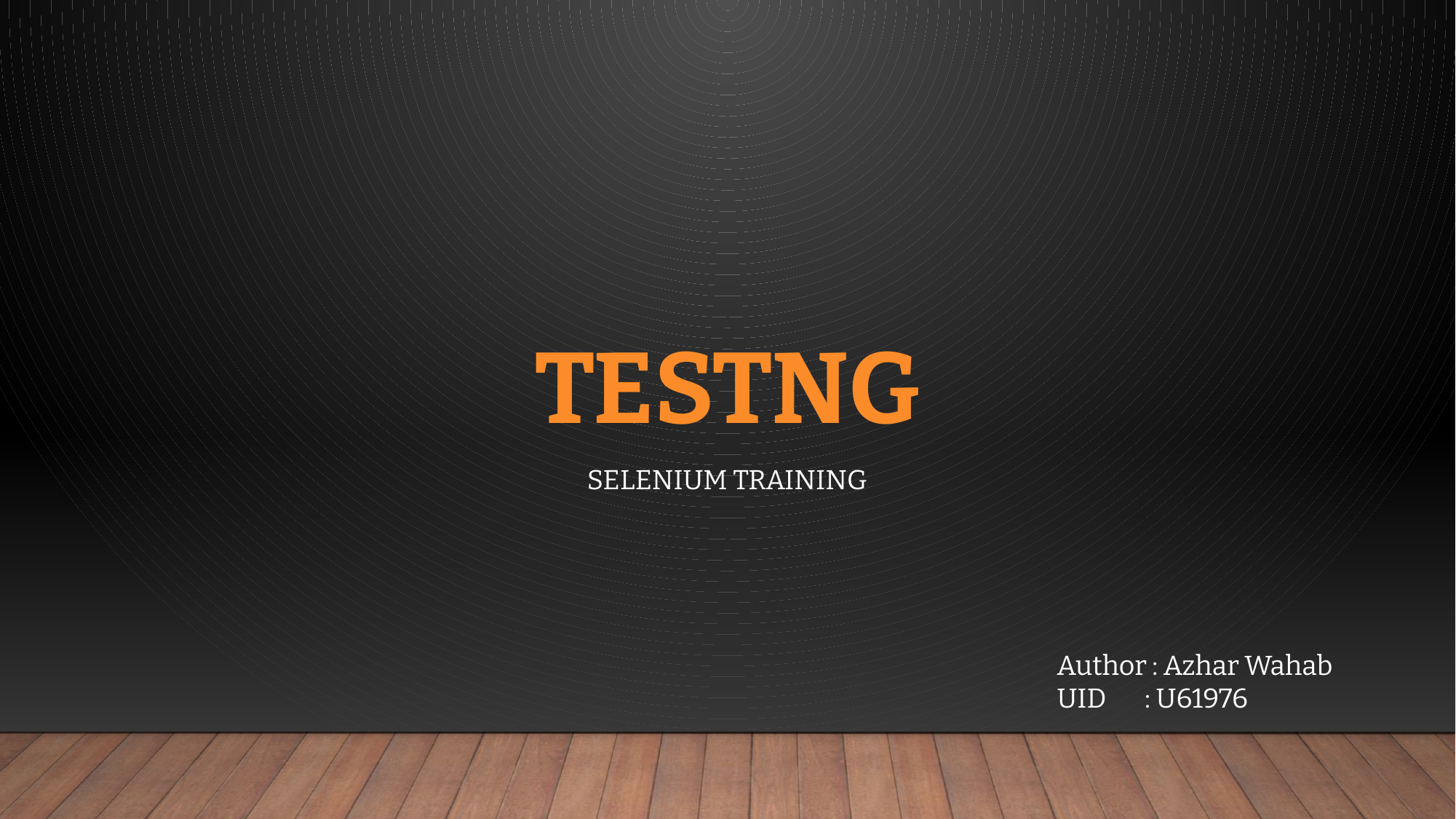

# testng
Selenium training
Author : Azhar Wahab
UID       : U61976